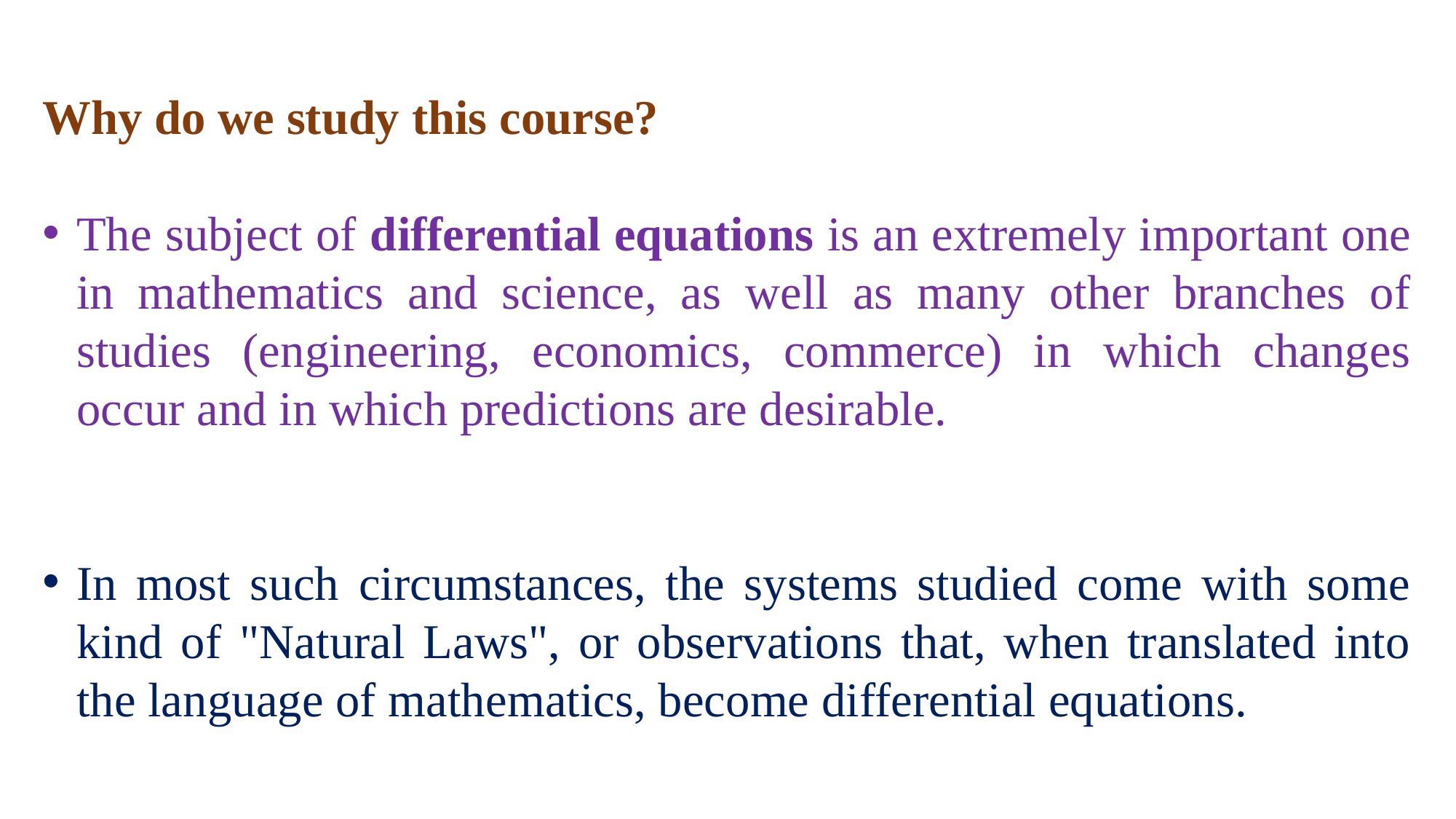

Why do we study this course?

The subject of differential equations is an extremely important one in mathematics and science, as well as many other branches of studies (engineering, economics, commerce) in which changes occur and in which predictions are desirable.

In most such circumstances, the systems studied come with some kind of "Natural Laws", or observations that, when translated into the language of mathematics, become differential equations.